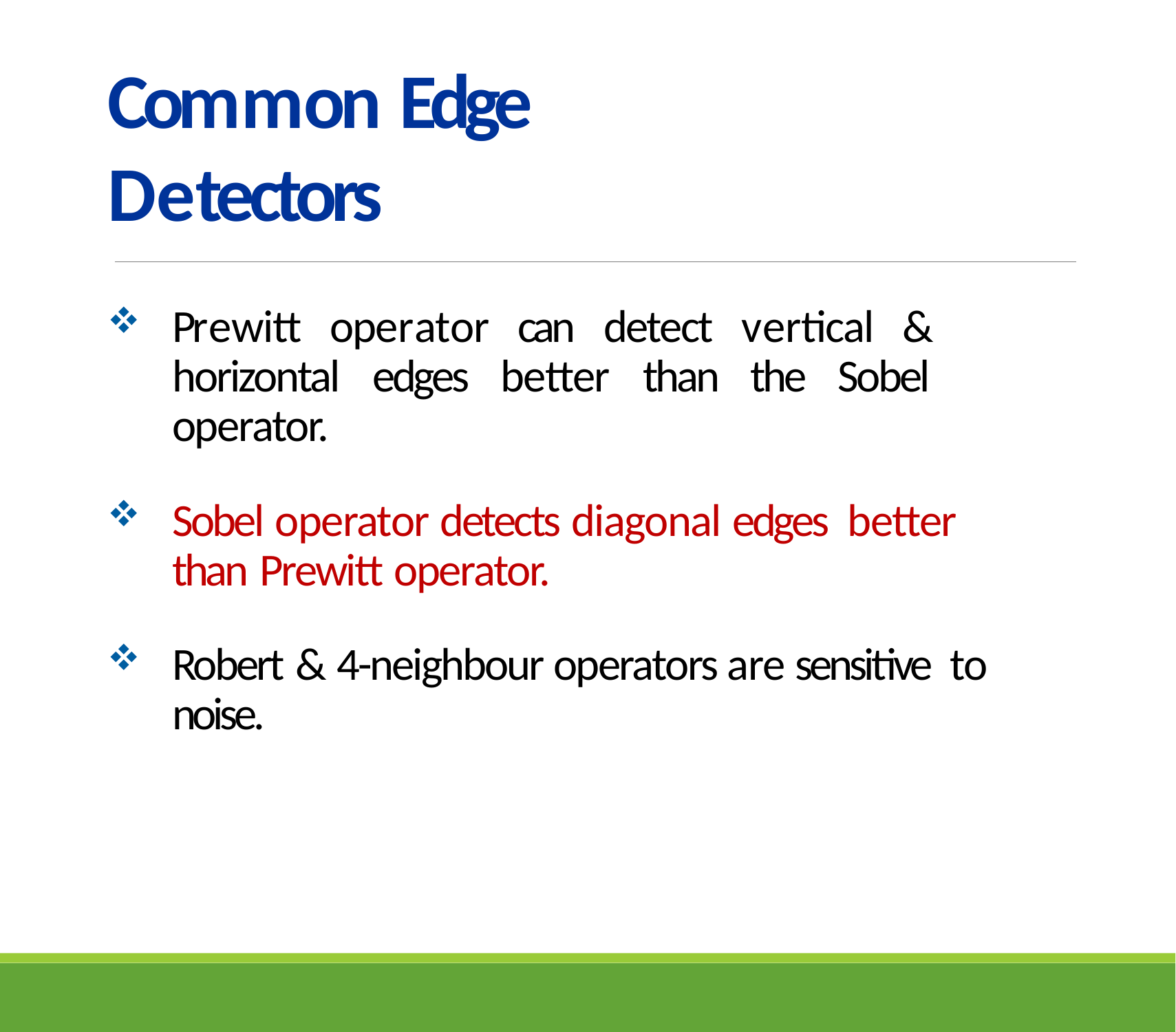

# Common Edge Detectors
Prewitt operator can detect vertical &  horizontal edges better than the Sobel  operator.
Sobel operator detects diagonal edges  better than Prewitt operator.
Robert & 4-neighbour operators are sensitive  to noise.